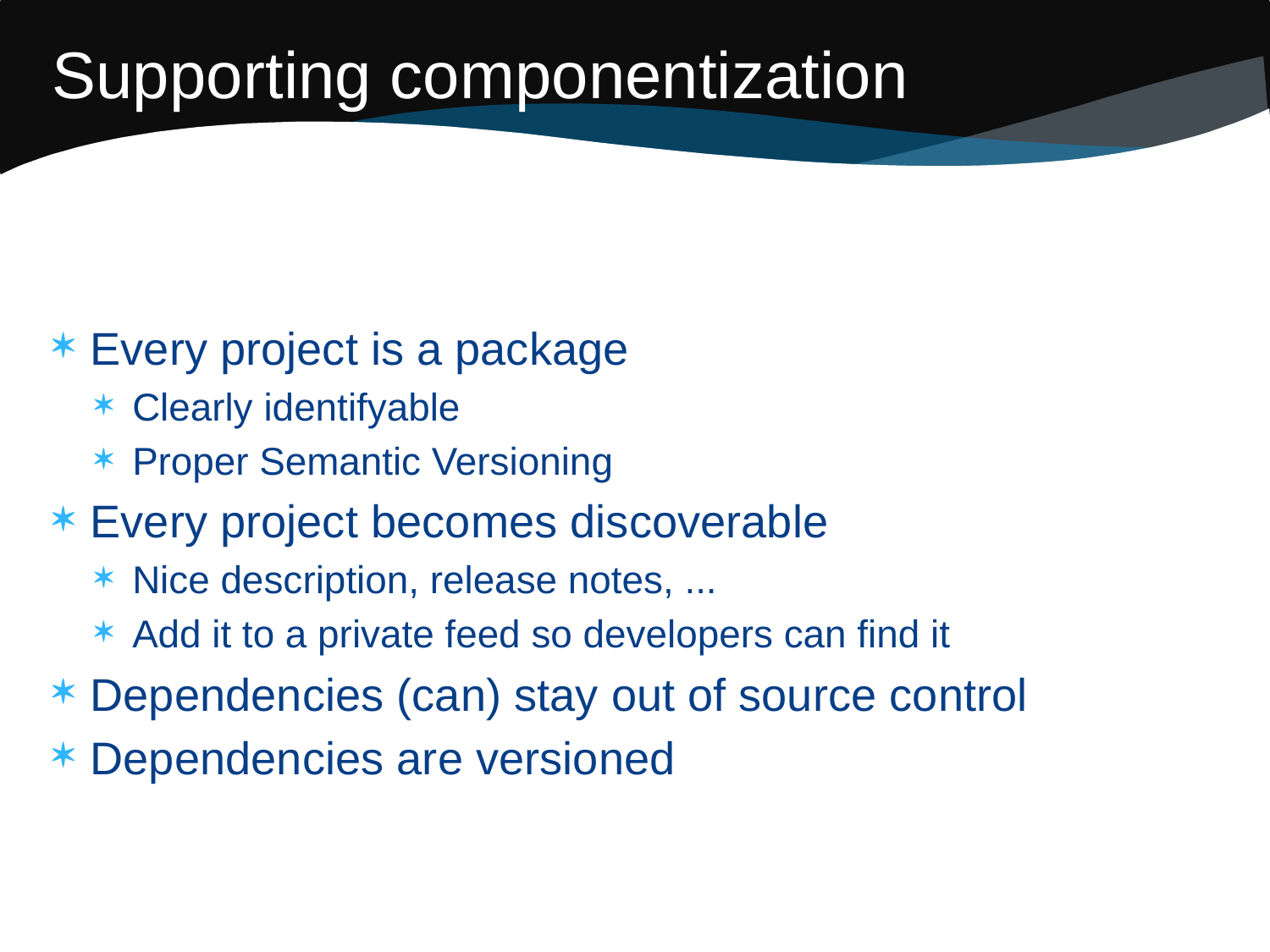

# Supporting componentization
Every project is a package
Clearly identifyable
Proper Semantic Versioning
Every project becomes discoverable
Nice description, release notes, ...
Add it to a private feed so developers can find it
Dependencies (can) stay out of source control
Dependencies are versioned